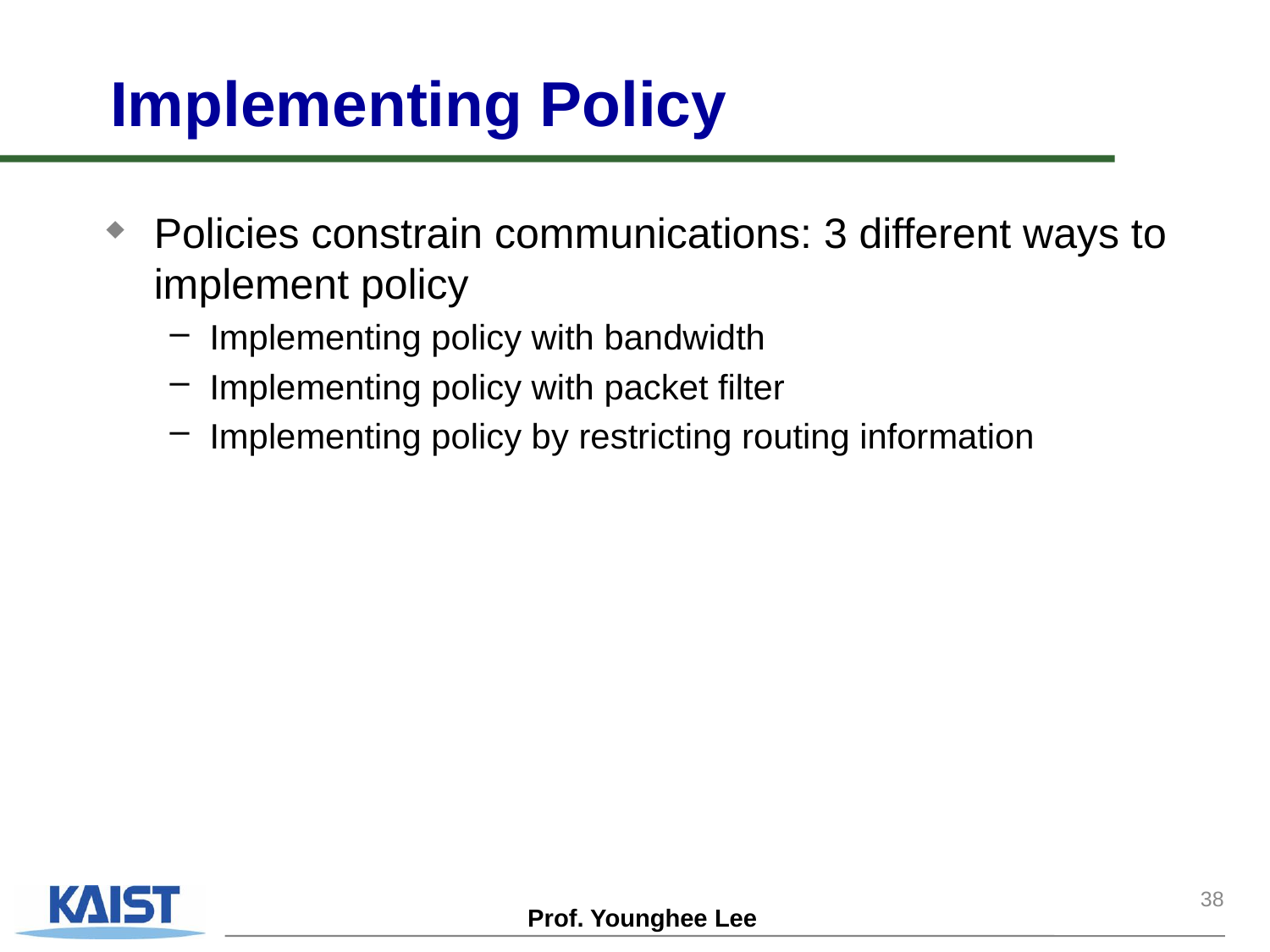

# Implementing Policy
Policies constrain communications: 3 different ways to implement policy
Implementing policy with bandwidth
Implementing policy with packet filter
Implementing policy by restricting routing information

38